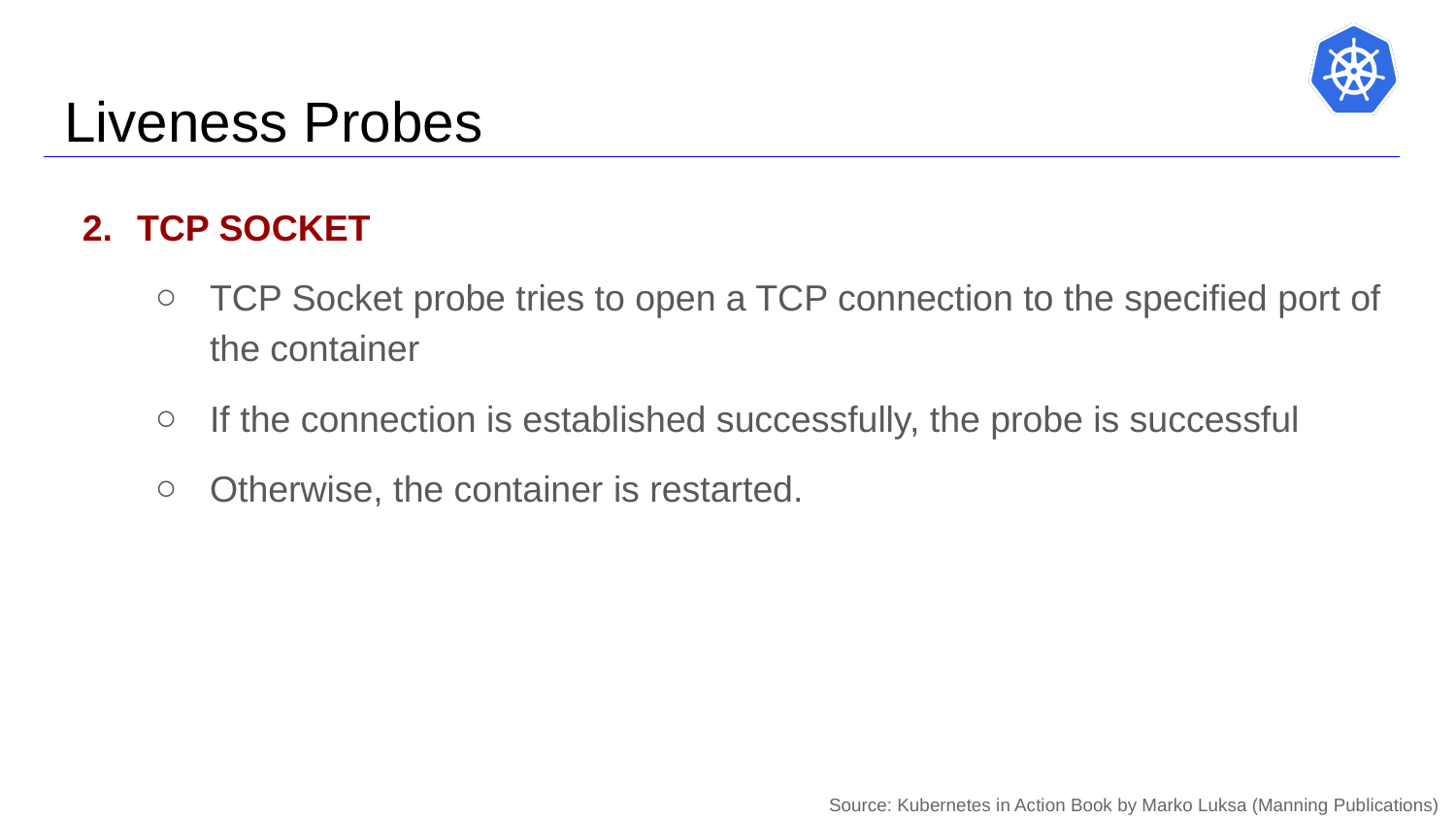

# Liveness Probes
TCP SOCKET
TCP Socket probe tries to open a TCP connection to the specified port of the container
If the connection is established successfully, the probe is successful
Otherwise, the container is restarted.